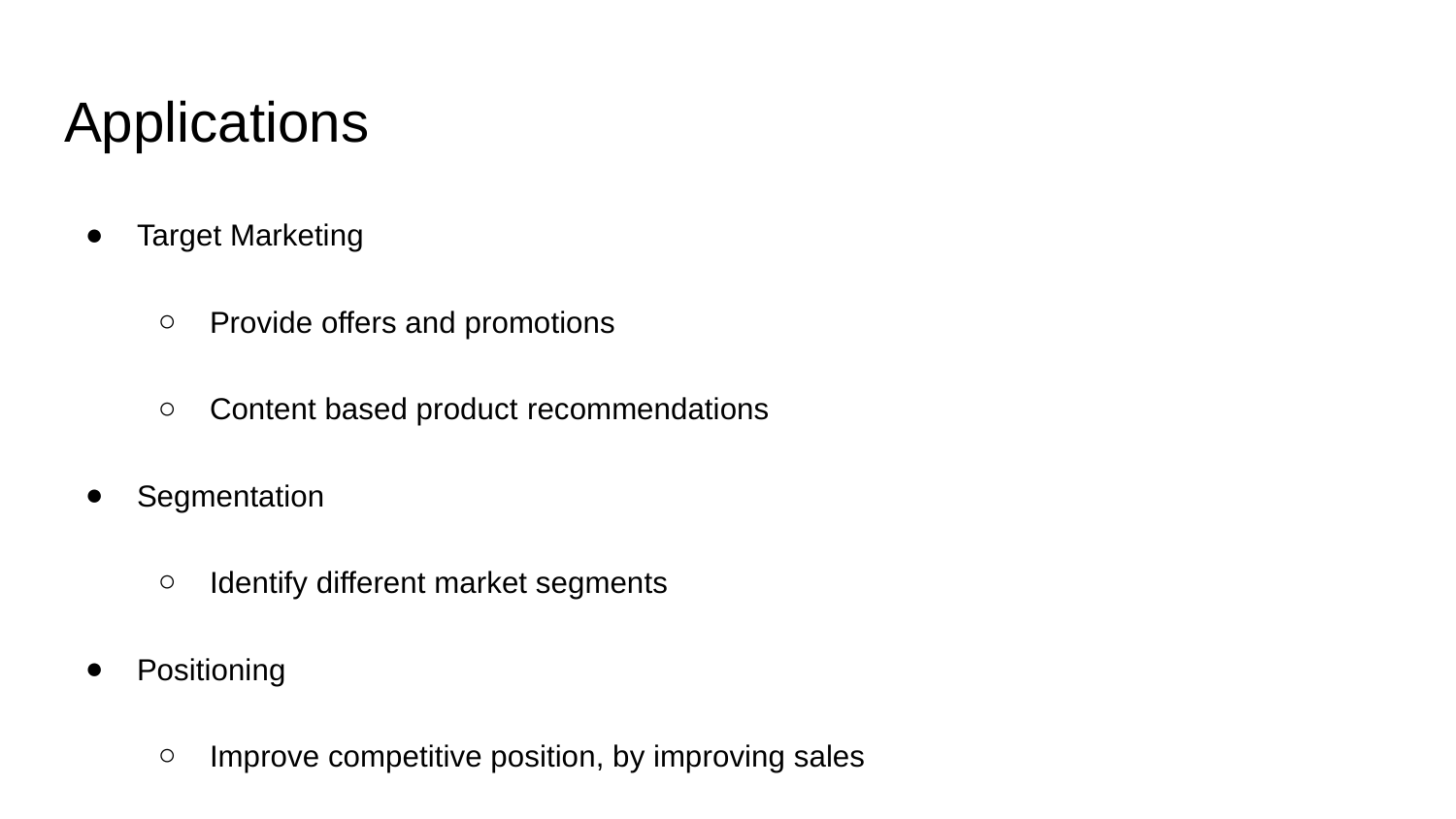

# Applications
Target Marketing
Provide offers and promotions
Content based product recommendations
Segmentation
Identify different market segments
Positioning
Improve competitive position, by improving sales